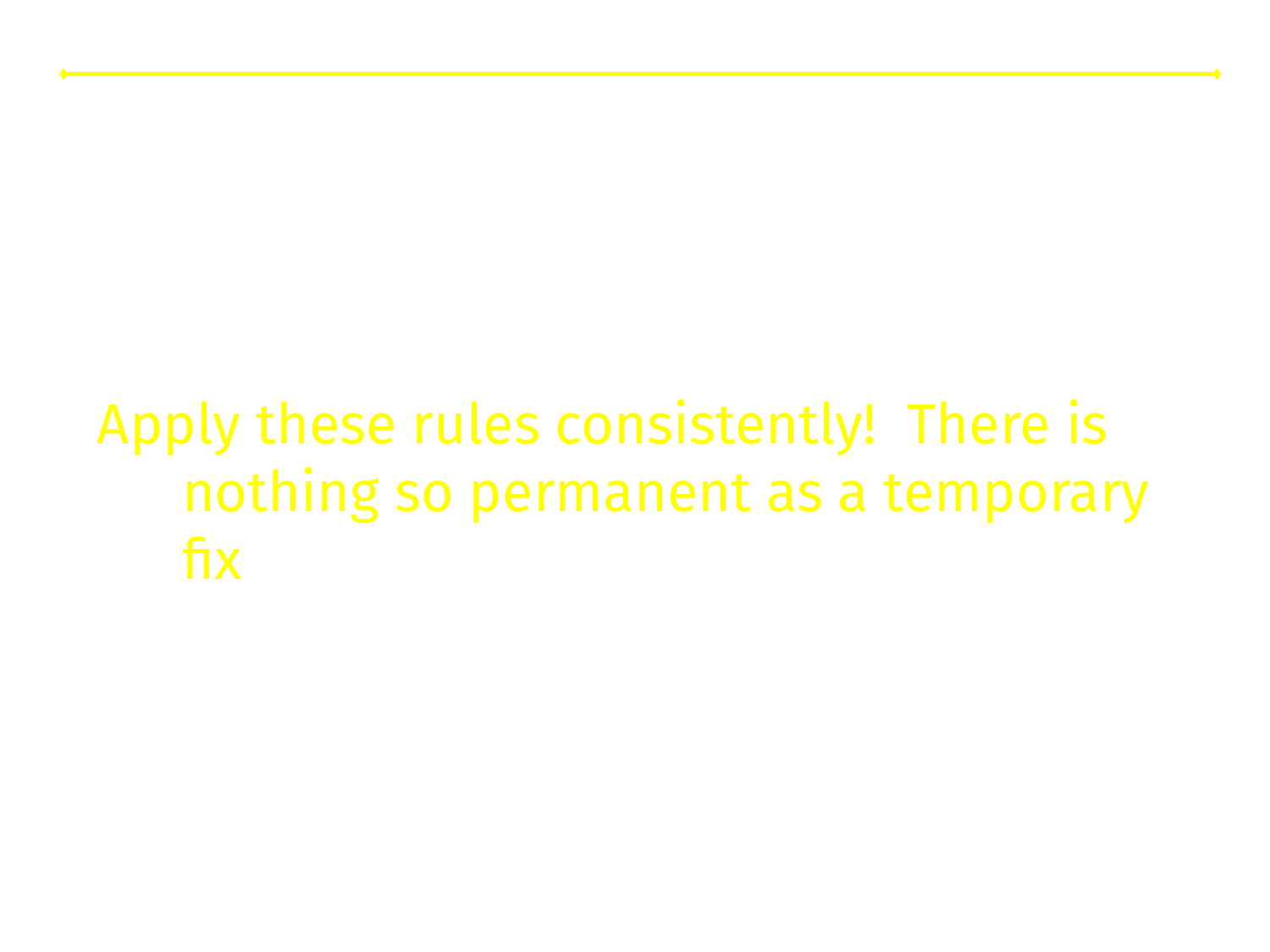

# Final Thought
Apply these rules consistently!  There is nothing so permanent as a temporary fix